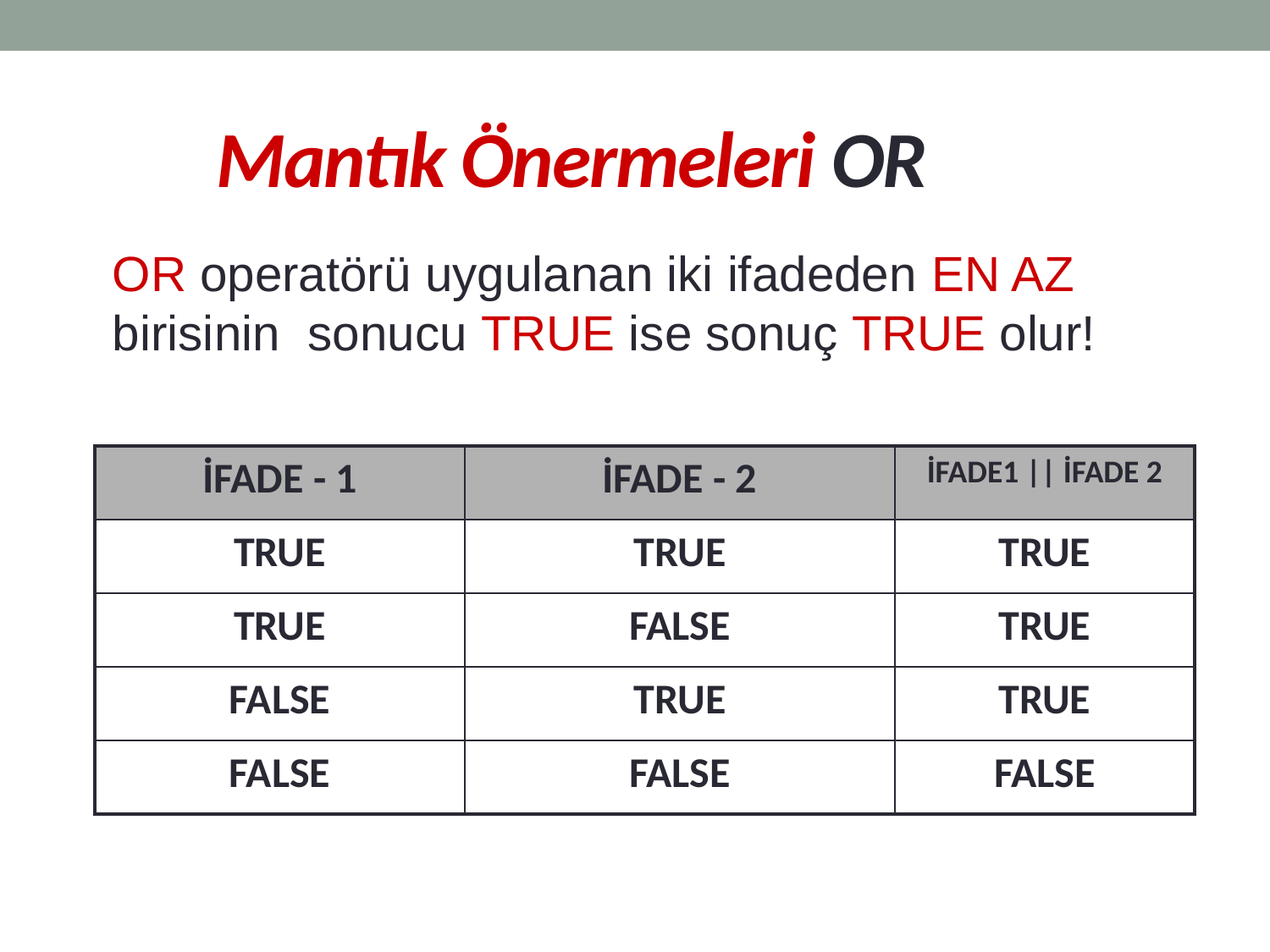

# Mantık Önermeleri OR
OR operatörü uygulanan iki ifadeden EN AZ birisinin  sonucu TRUE ise sonuç TRUE olur!
| İFADE - 1 | İFADE - 2 | İFADE1 || İFADE 2 |
| --- | --- | --- |
| TRUE | TRUE | TRUE |
| TRUE | FALSE | TRUE |
| FALSE | TRUE | TRUE |
| FALSE | FALSE | FALSE |